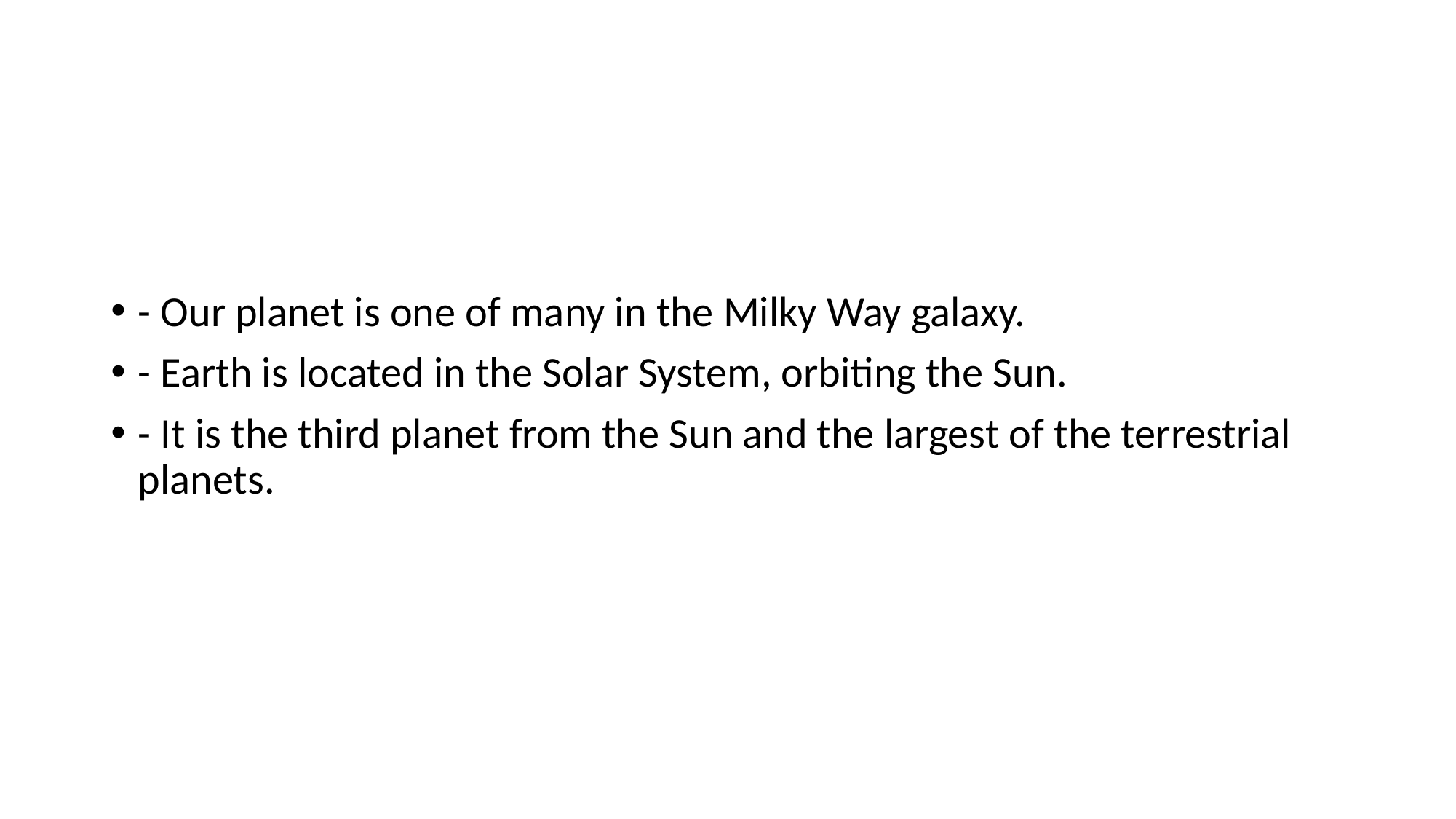

#

- Our planet is one of many in the Milky Way galaxy.
- Earth is located in the Solar System, orbiting the Sun.
- It is the third planet from the Sun and the largest of the terrestrial planets.